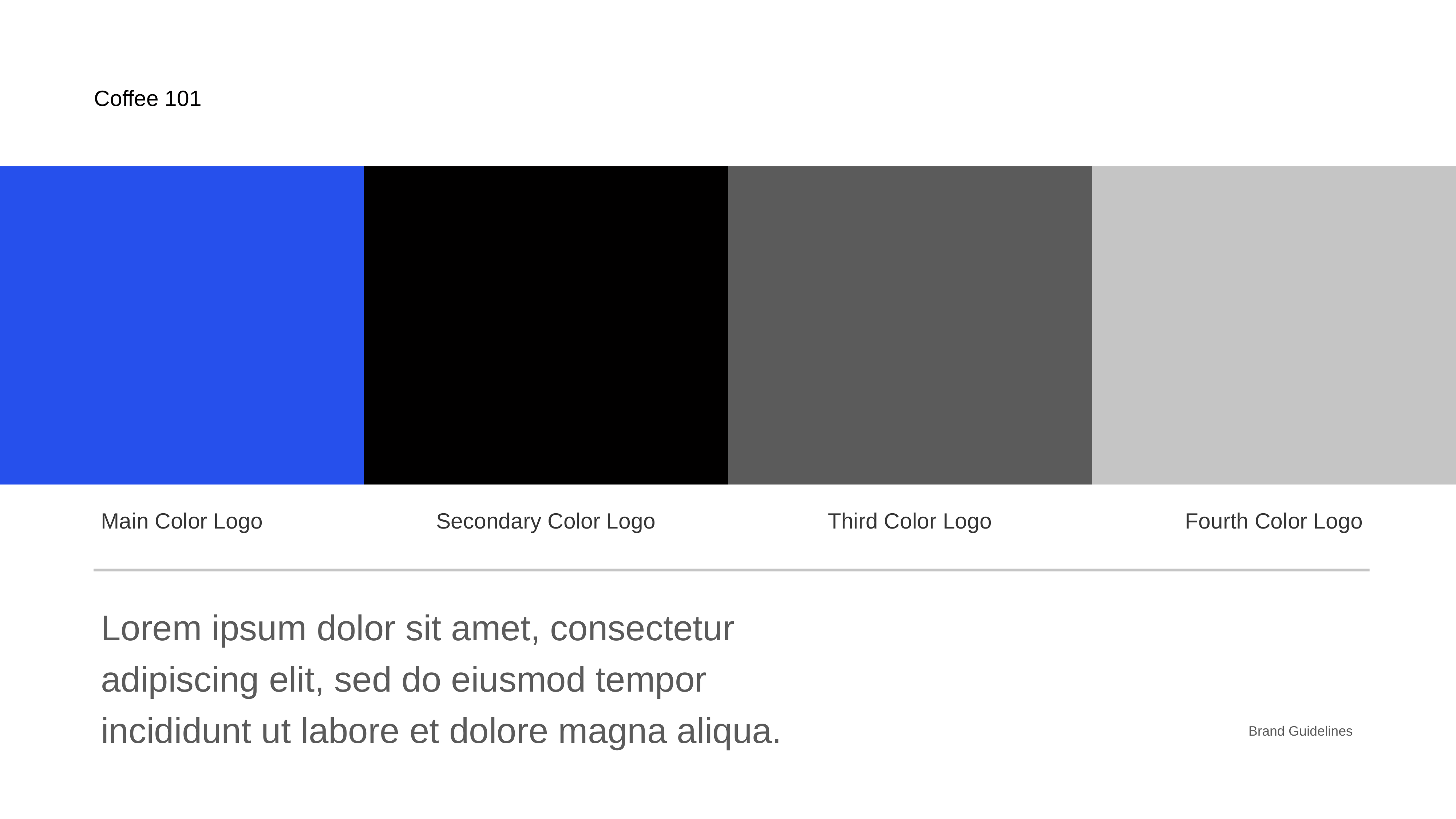

Coffee 101

Main Color Logo
Secondary Color Logo
Third Color Logo
Fourth Color Logo

Lorem ipsum dolor sit amet, consectetur adipiscing elit, sed do eiusmod tempor incididunt ut labore et dolore magna aliqua.
Brand Guidelines